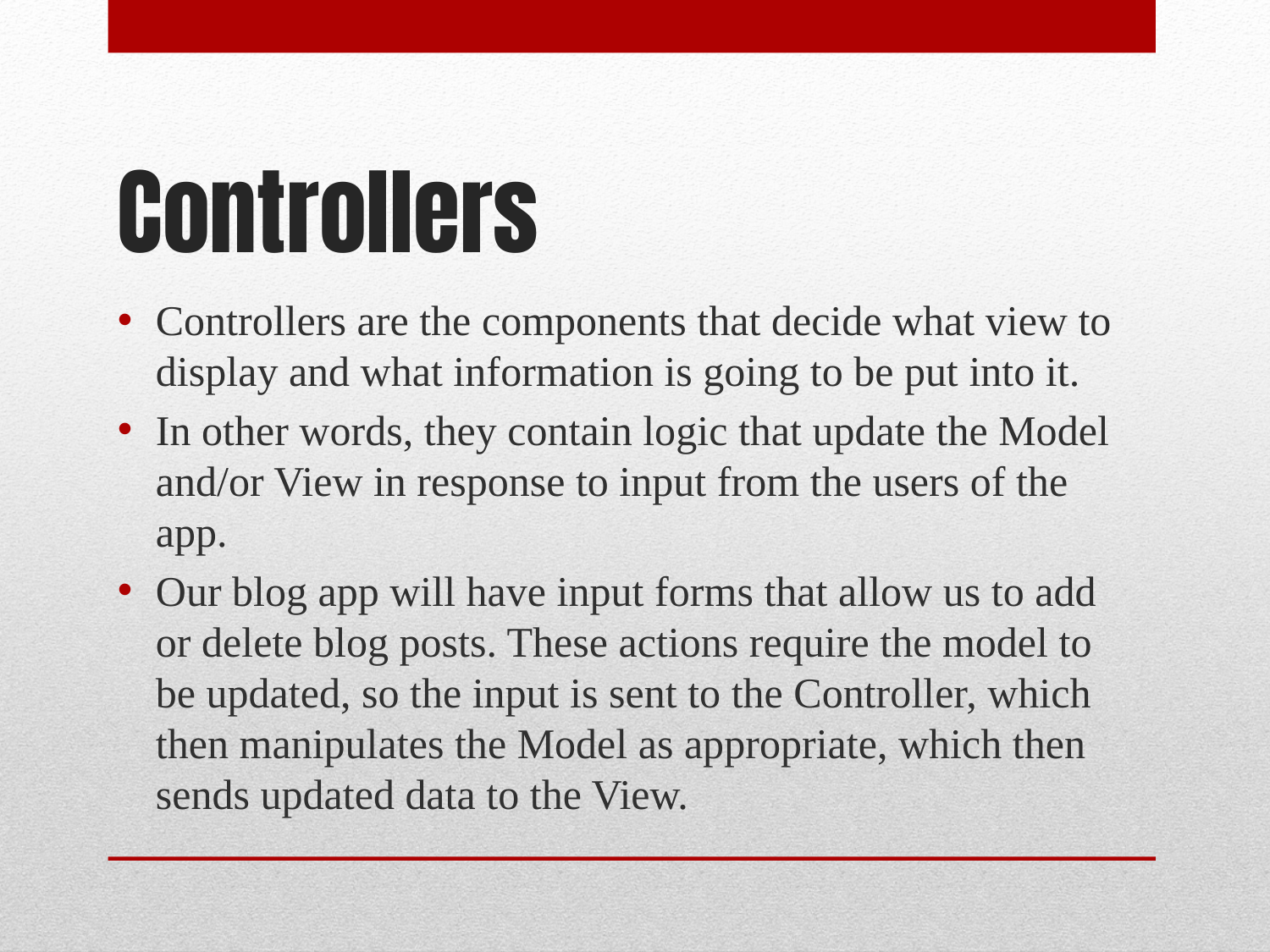

# Controllers
Controllers are the components that decide what view to display and what information is going to be put into it.
In other words, they contain logic that update the Model and/or View in response to input from the users of the app.
Our blog app will have input forms that allow us to add or delete blog posts. These actions require the model to be updated, so the input is sent to the Controller, which then manipulates the Model as appropriate, which then sends updated data to the View.